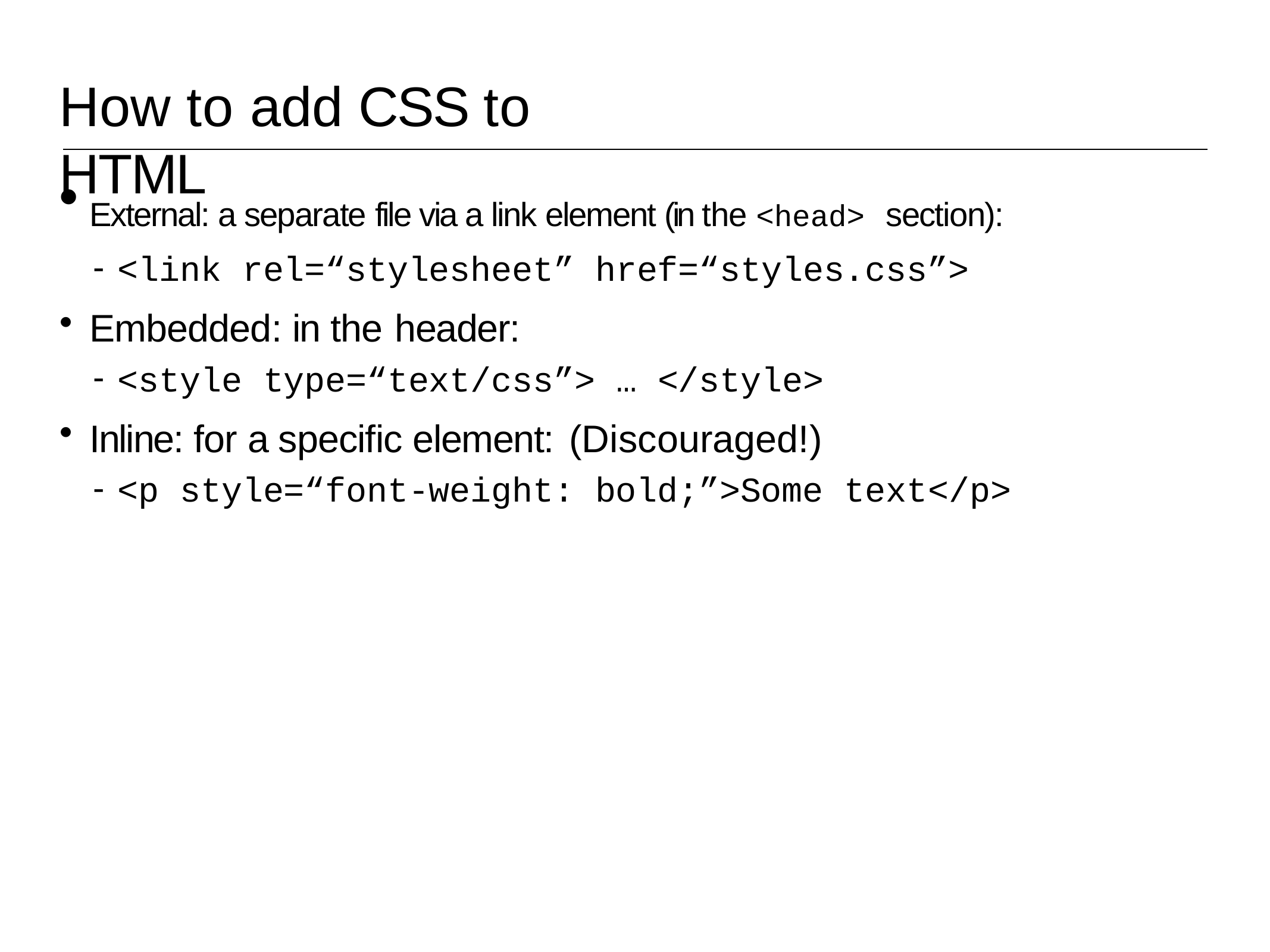

# How to add CSS to HTML
External: a separate file via a link element (in the <head> section):
<link rel=“stylesheet” href=“styles.css”>
Embedded: in the header:
<style type=“text/css”> … </style>
Inline: for a specific element: (Discouraged!)
<p style=“font-weight: bold;”>Some text</p>
CIS 467, Spring 2015
14